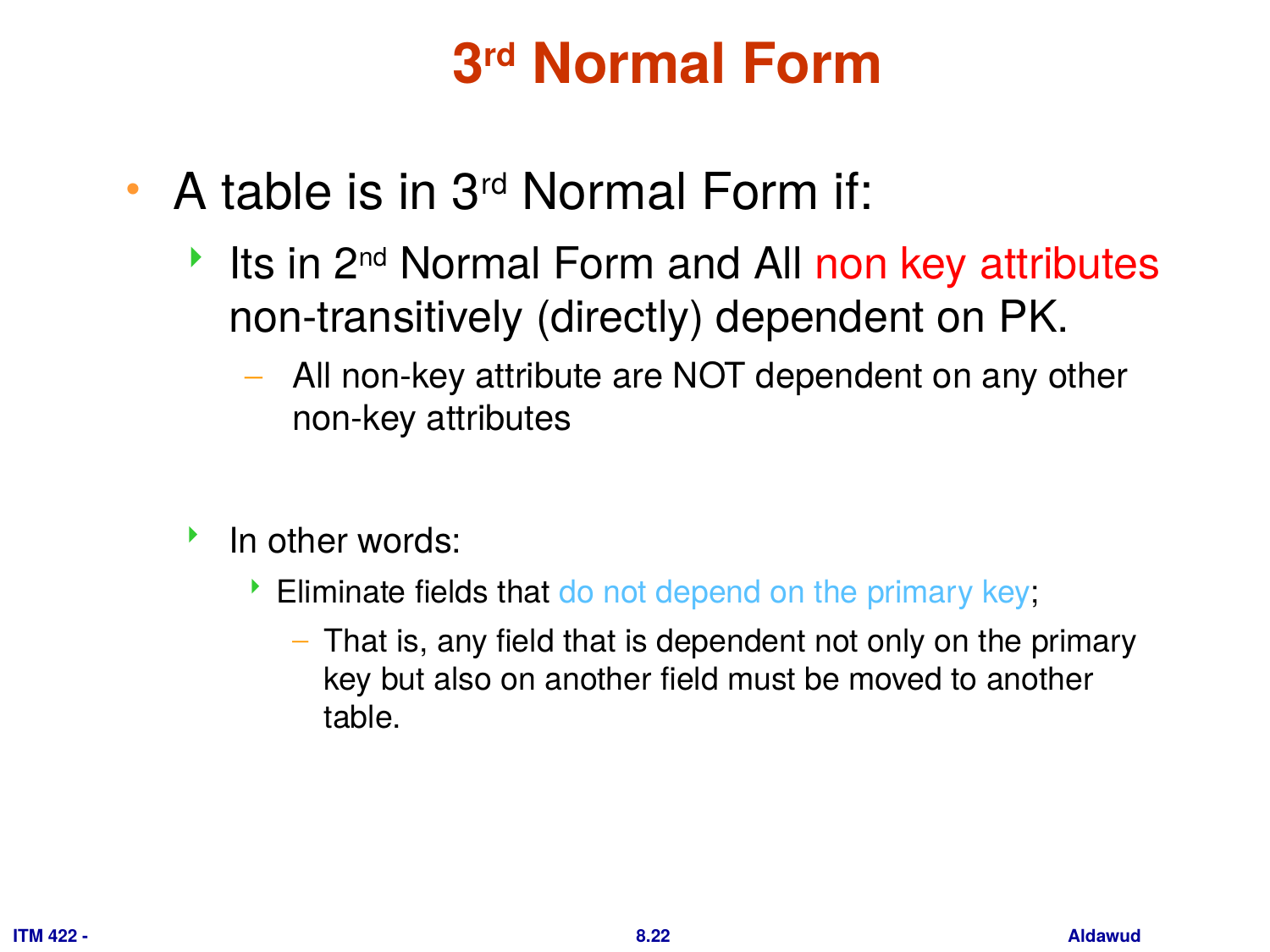

# 3rd Normal Form
A table is in 3rd Normal Form if:
Its in 2nd Normal Form and All non key attributes non-transitively (directly) dependent on PK.
All non-key attribute are NOT dependent on any other non-key attributes

In other words:
Eliminate fields that do not depend on the primary key;
That is, any field that is dependent not only on the primary key but also on another field must be moved to another table.